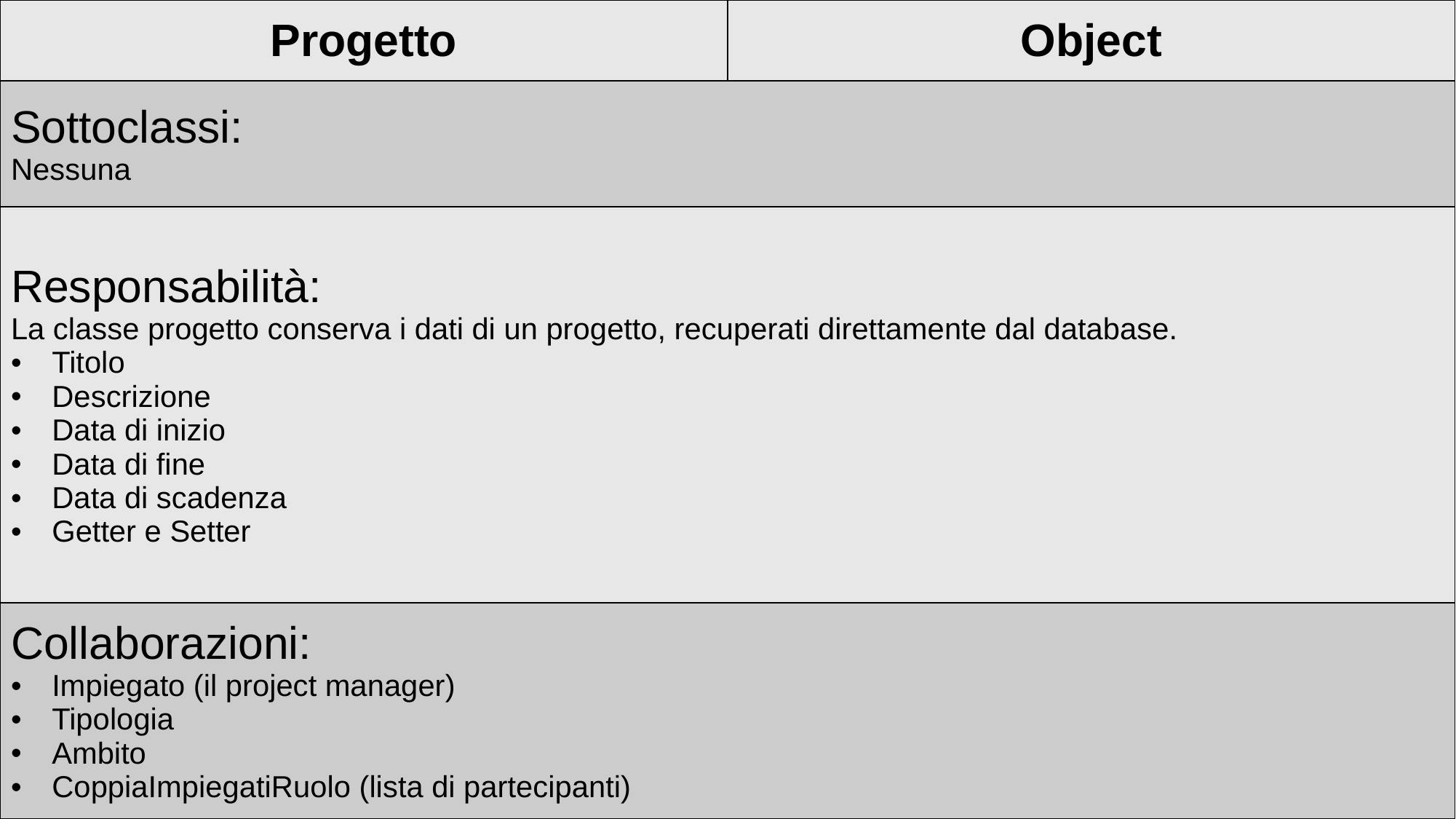

| Progetto | Object |
| --- | --- |
| Sottoclassi: Nessuna |  |
| Responsabilità: La classe progetto conserva i dati di un progetto, recuperati direttamente dal database. Titolo Descrizione Data di inizio Data di fine Data di scadenza Getter e Setter |  |
| Collaborazioni: Impiegato (il project manager) Tipologia Ambito CoppiaImpiegatiRuolo (lista di partecipanti) |  |